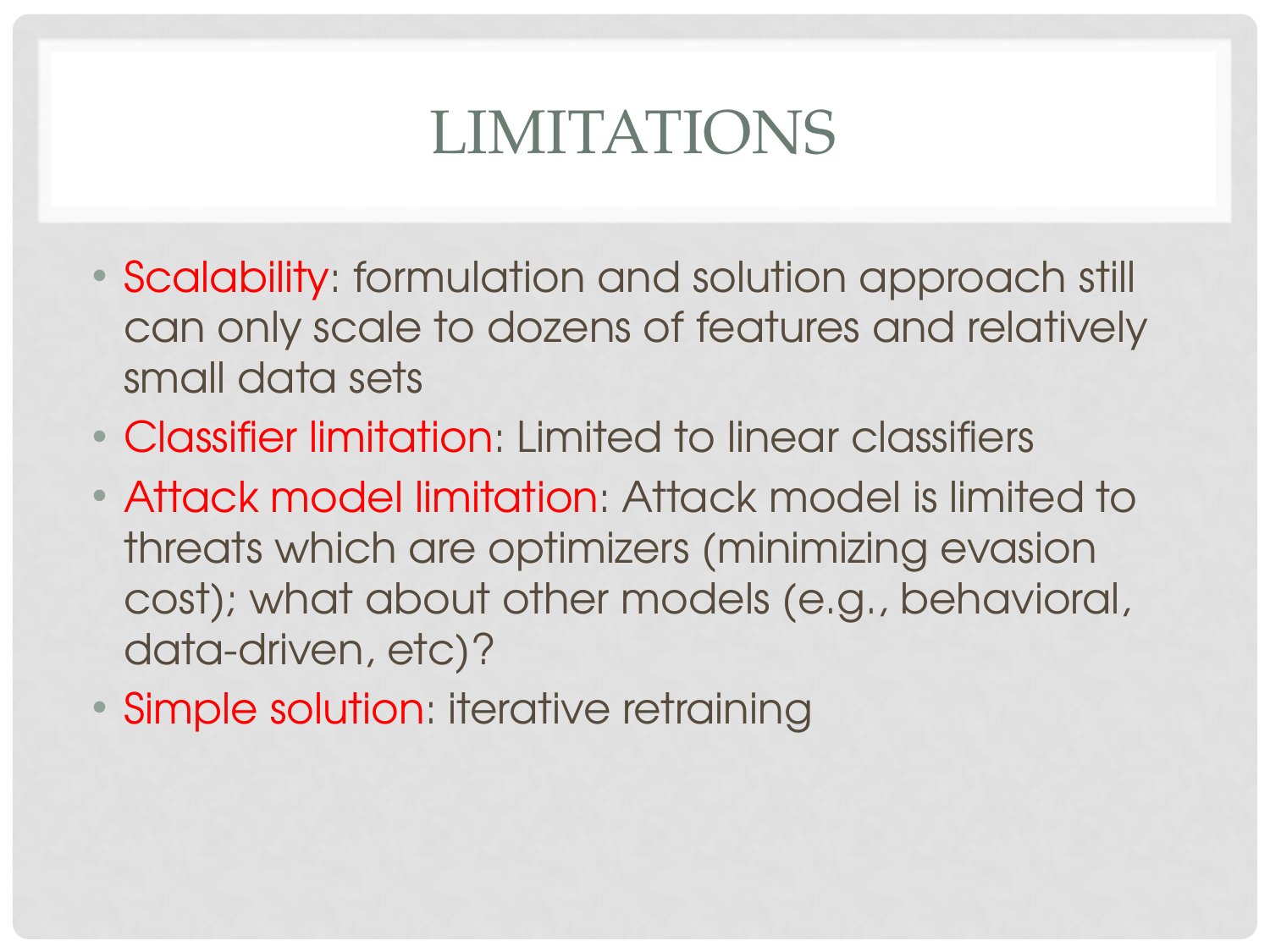

# Limitations
Scalability: formulation and solution approach still can only scale to dozens of features and relatively small data sets
Classifier limitation: Limited to linear classifiers
Attack model limitation: Attack model is limited to threats which are optimizers (minimizing evasion cost); what about other models (e.g., behavioral, data-driven, etc)?
Simple solution: iterative retraining